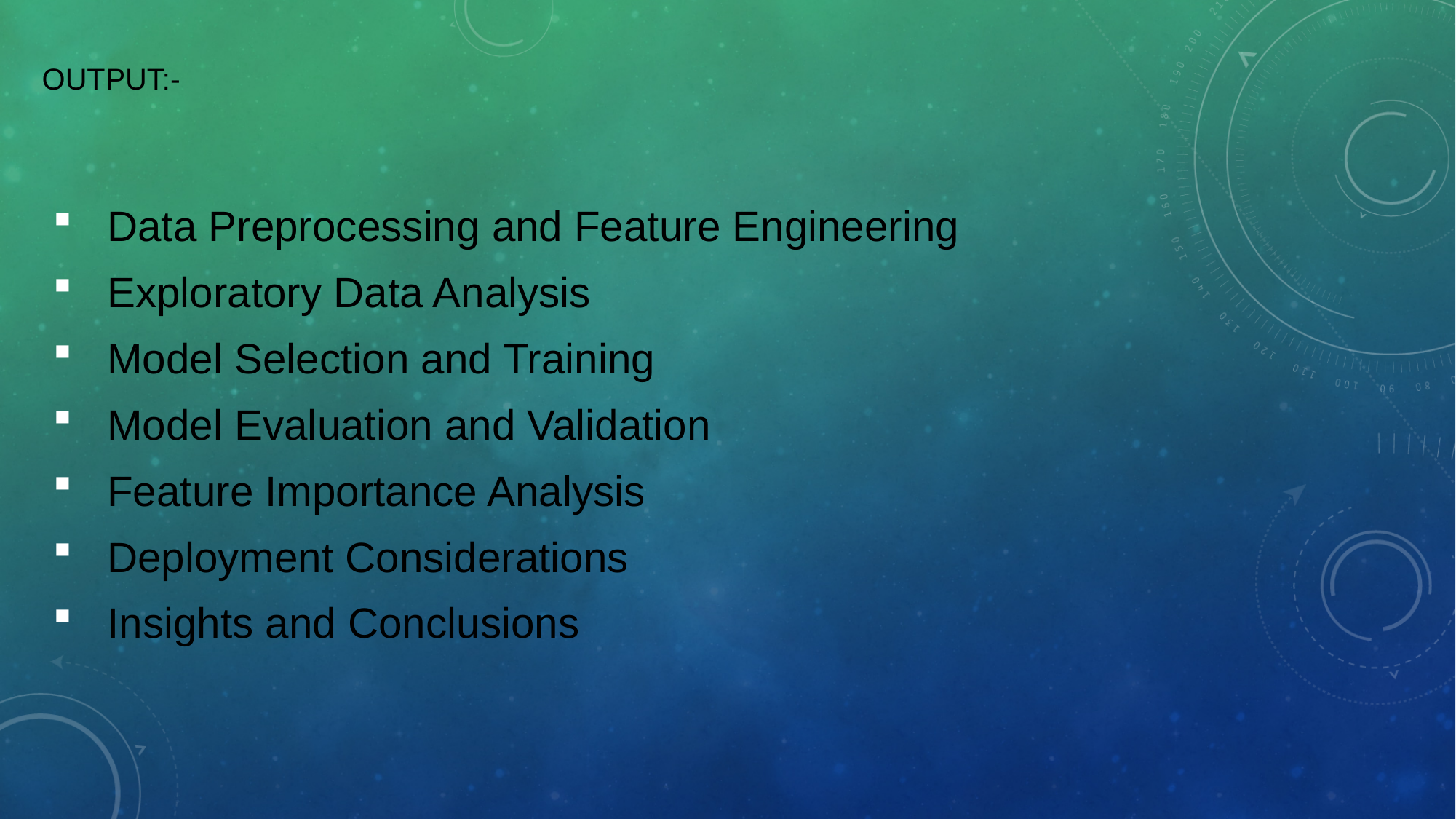

# OUTPUT:-
Data Preprocessing and Feature Engineering
Exploratory Data Analysis
Model Selection and Training
Model Evaluation and Validation
Feature Importance Analysis
Deployment Considerations
Insights and Conclusions